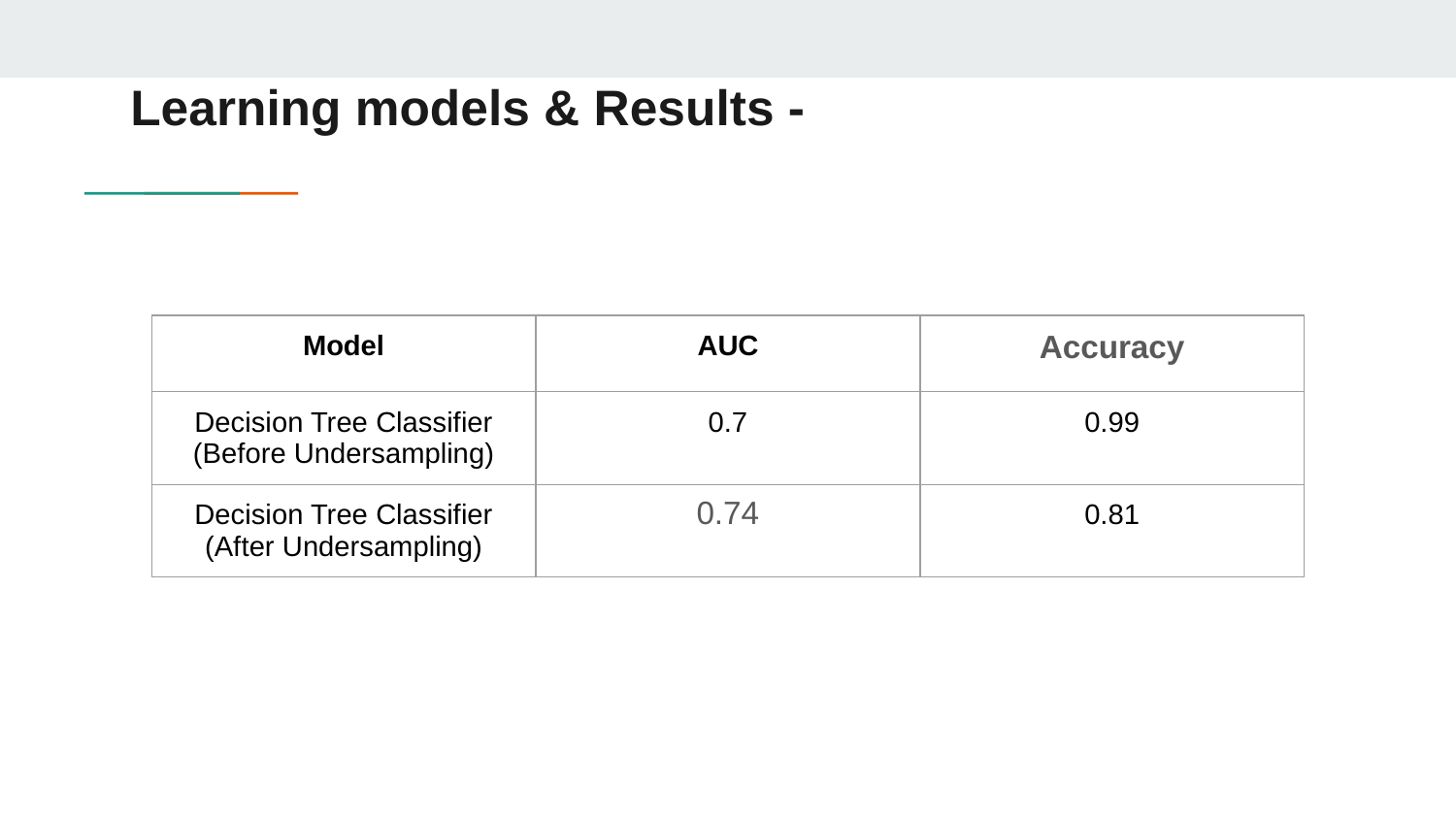

# Learning models & Results -
| Model | AUC | Accuracy |
| --- | --- | --- |
| Decision Tree Classifier (Before Undersampling) | 0.7 | 0.99 |
| Decision Tree Classifier (After Undersampling) | 0.74 | 0.81 |